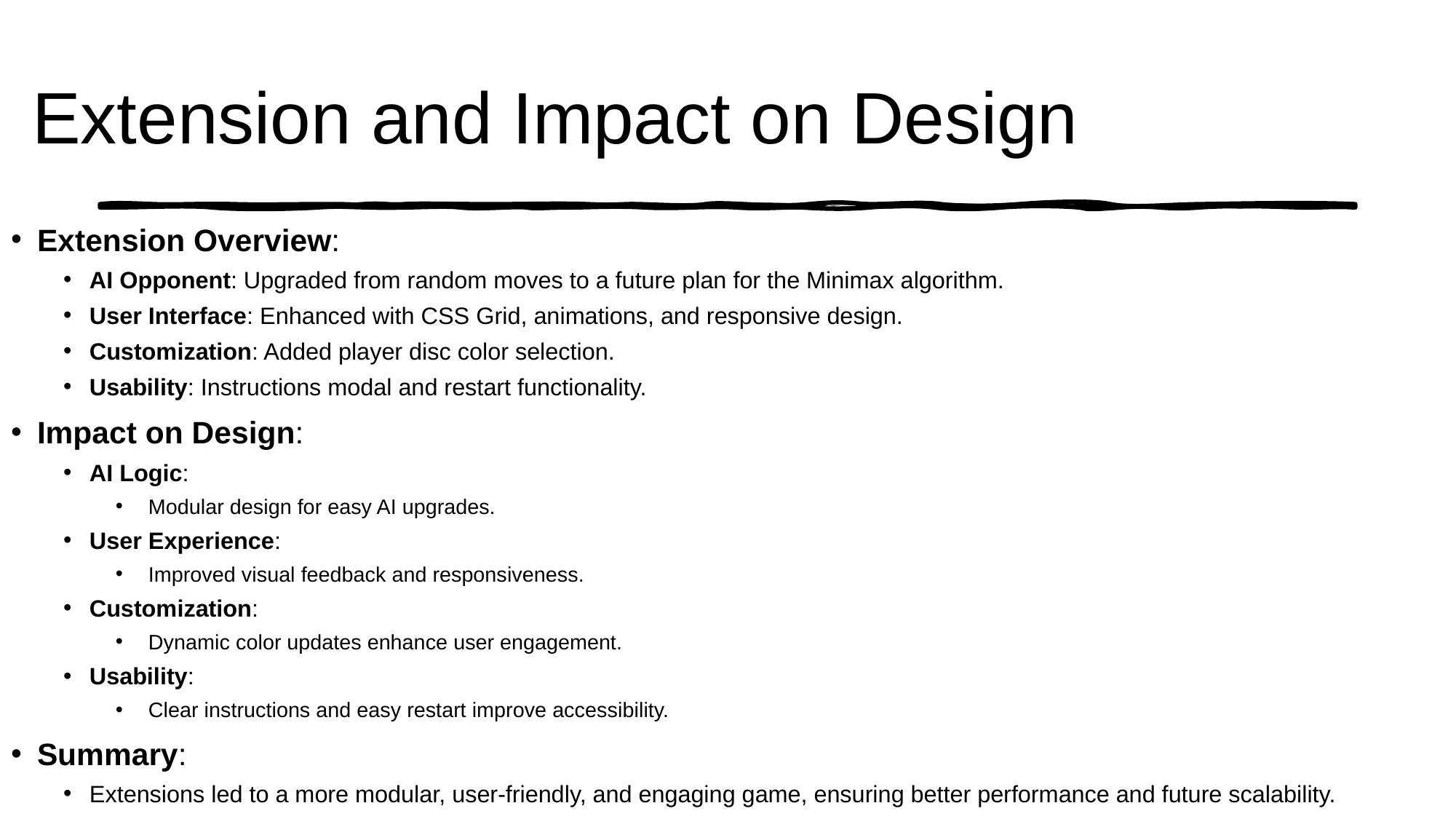

# Extension and Impact on Design
Extension Overview:
AI Opponent: Upgraded from random moves to a future plan for the Minimax algorithm.
User Interface: Enhanced with CSS Grid, animations, and responsive design.
Customization: Added player disc color selection.
Usability: Instructions modal and restart functionality.
Impact on Design:
AI Logic:
Modular design for easy AI upgrades.
User Experience:
Improved visual feedback and responsiveness.
Customization:
Dynamic color updates enhance user engagement.
Usability:
Clear instructions and easy restart improve accessibility.
Summary:
Extensions led to a more modular, user-friendly, and engaging game, ensuring better performance and future scalability.